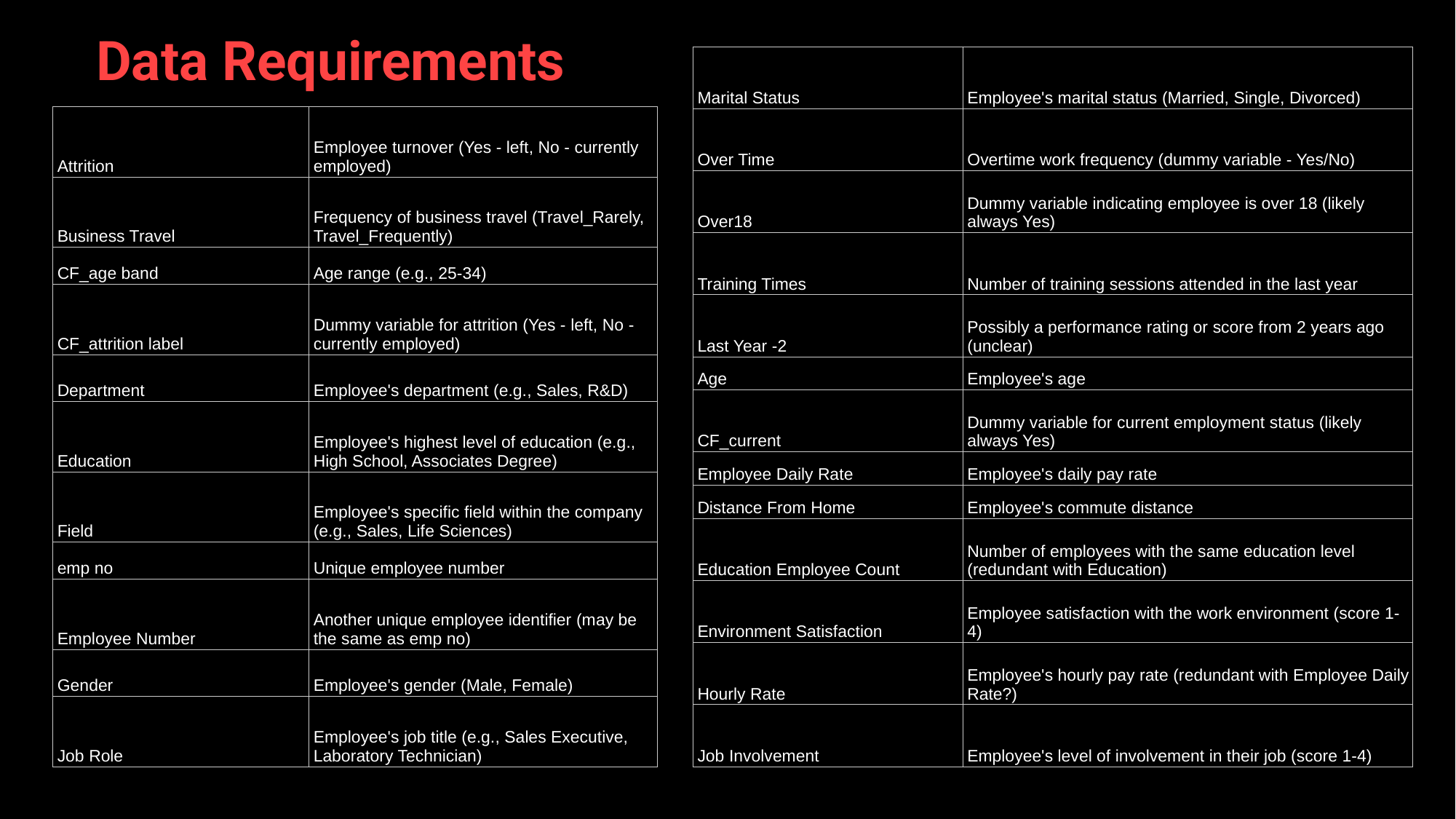

Data Requirements
| Marital Status | Employee's marital status (Married, Single, Divorced) |
| --- | --- |
| Over Time | Overtime work frequency (dummy variable - Yes/No) |
| Over18 | Dummy variable indicating employee is over 18 (likely always Yes) |
| Training Times | Number of training sessions attended in the last year |
| Last Year -2 | Possibly a performance rating or score from 2 years ago (unclear) |
| Age | Employee's age |
| CF\_current | Dummy variable for current employment status (likely always Yes) |
| Employee Daily Rate | Employee's daily pay rate |
| Distance From Home | Employee's commute distance |
| Education Employee Count | Number of employees with the same education level (redundant with Education) |
| Environment Satisfaction | Employee satisfaction with the work environment (score 1-4) |
| Hourly Rate | Employee's hourly pay rate (redundant with Employee Daily Rate?) |
| Job Involvement | Employee's level of involvement in their job (score 1-4) |
| Attrition | Employee turnover (Yes - left, No - currently employed) |
| --- | --- |
| Business Travel | Frequency of business travel (Travel\_Rarely, Travel\_Frequently) |
| CF\_age band | Age range (e.g., 25-34) |
| CF\_attrition label | Dummy variable for attrition (Yes - left, No - currently employed) |
| Department | Employee's department (e.g., Sales, R&D) |
| Education | Employee's highest level of education (e.g., High School, Associates Degree) |
| Field | Employee's specific field within the company (e.g., Sales, Life Sciences) |
| emp no | Unique employee number |
| Employee Number | Another unique employee identifier (may be the same as emp no) |
| Gender | Employee's gender (Male, Female) |
| Job Role | Employee's job title (e.g., Sales Executive, Laboratory Technician) |